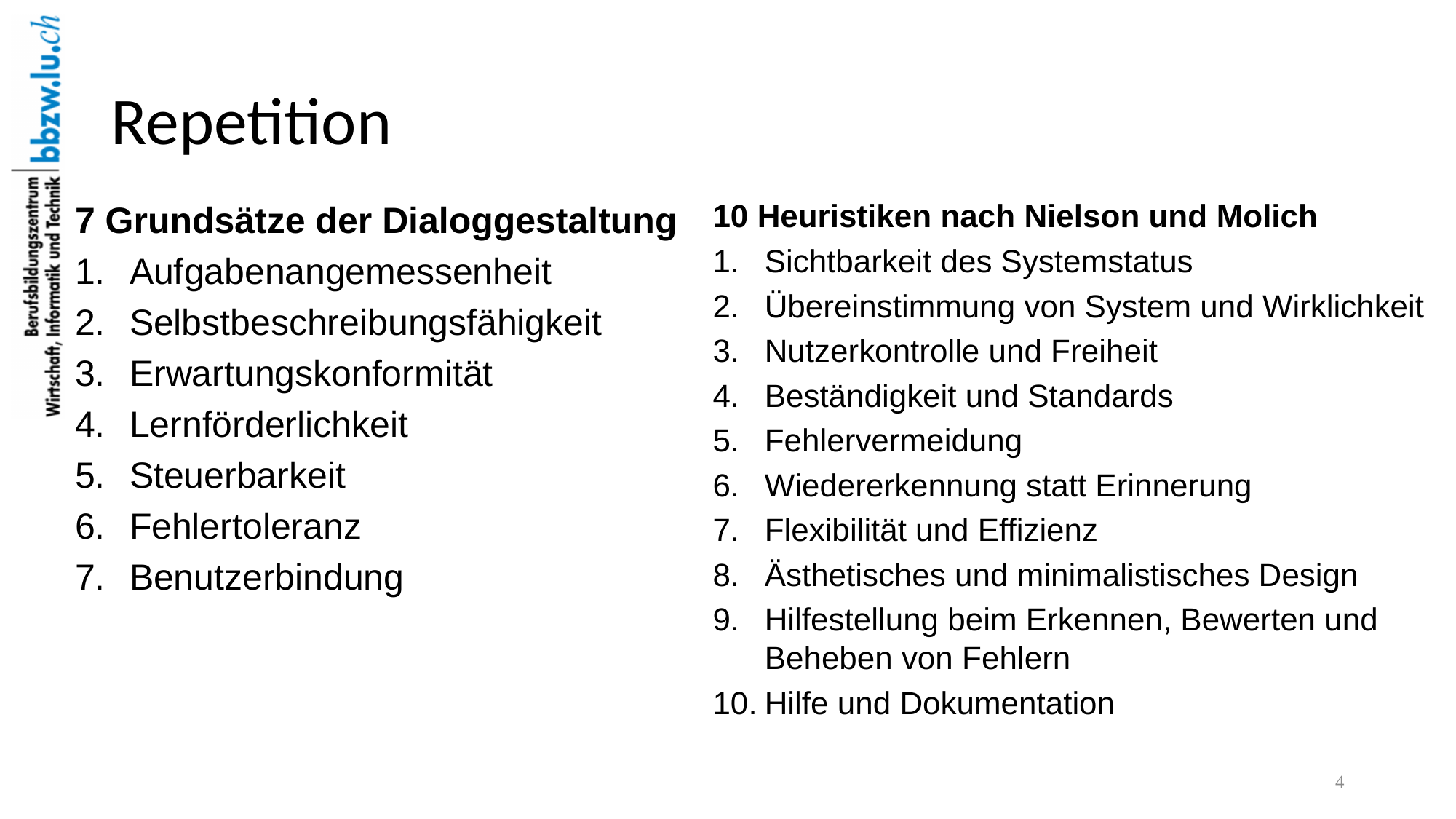

# Repetition
10 Heuristiken nach Nielson und Molich
Sichtbarkeit des Systemstatus
Übereinstimmung von System und Wirklichkeit
Nutzerkontrolle und Freiheit
Beständigkeit und Standards
Fehlervermeidung
Wiedererkennung statt Erinnerung
Flexibilität und Effizienz
Ästhetisches und minimalistisches Design
Hilfestellung beim Erkennen, Bewerten und Beheben von Fehlern
Hilfe und Dokumentation
7 Grundsätze der Dialoggestaltung
Aufgabenangemessenheit
Selbstbeschreibungsfähigkeit
Erwartungskonformität
Lernförderlichkeit
Steuerbarkeit
Fehlertoleranz
Benutzerbindung
4